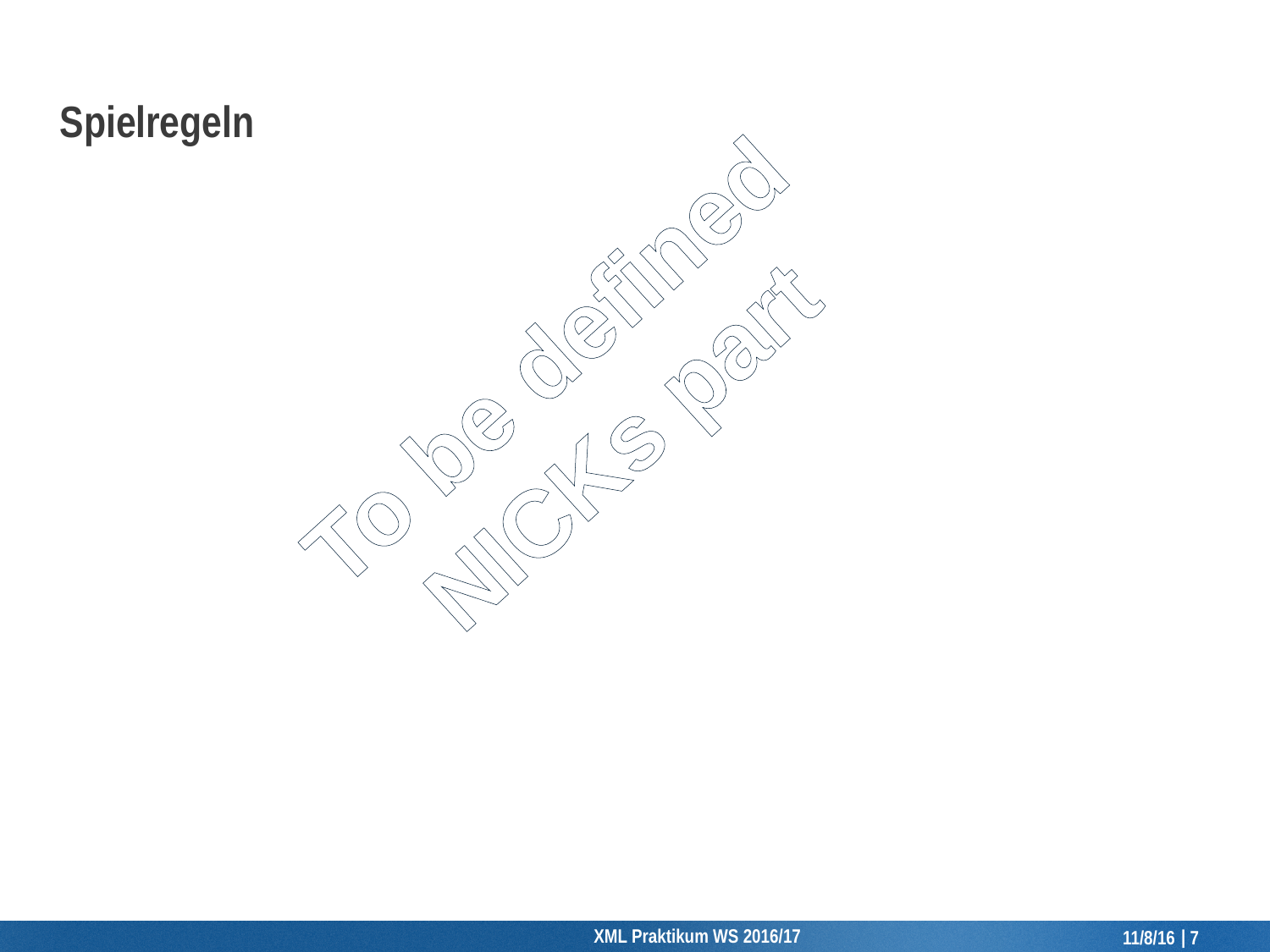

# Spielregeln

To be defined
NICKs part

11/8/16
XML Praktikum WS 2016/17
7